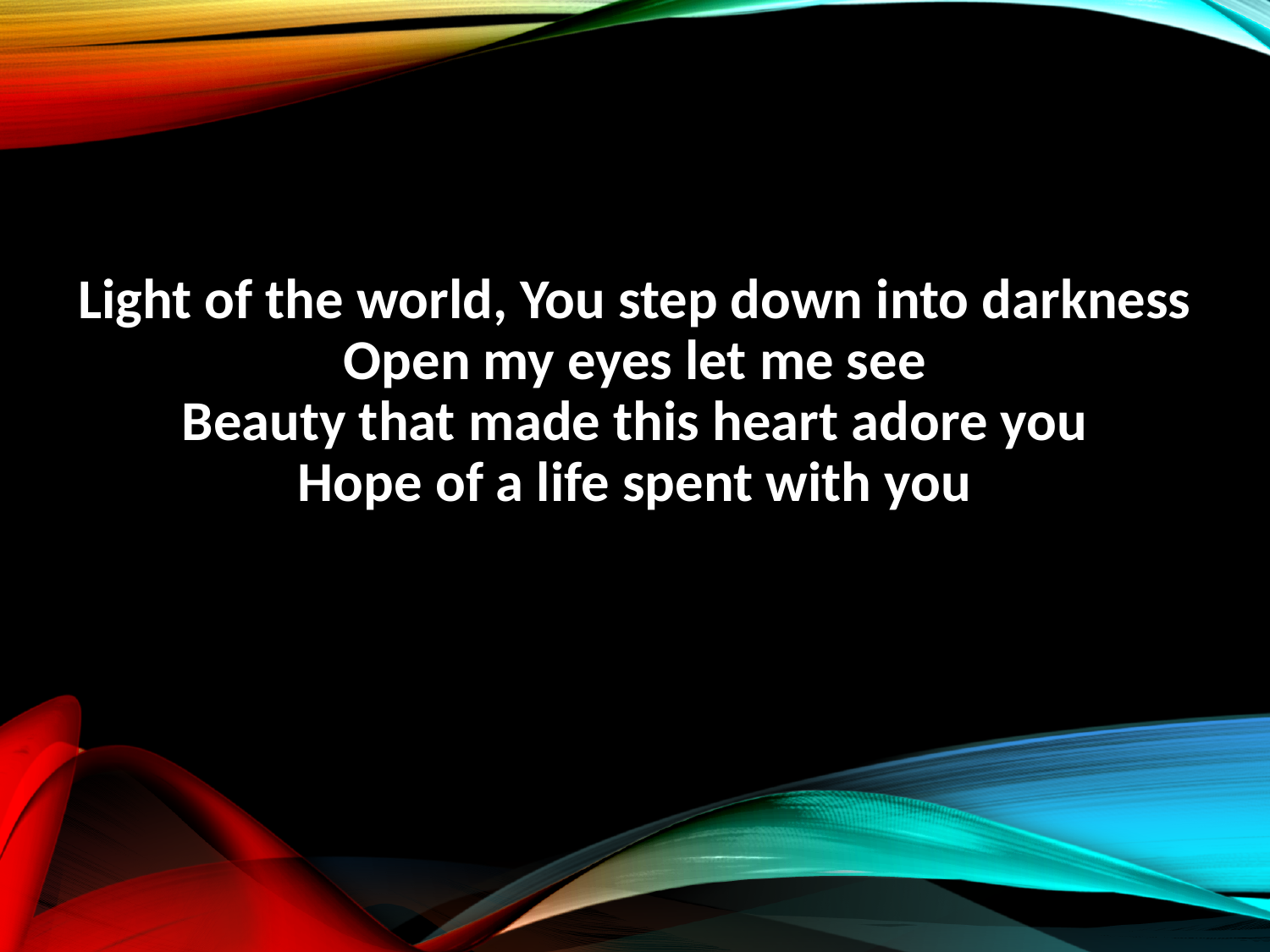

Light of the world, You step down into darkness
Open my eyes let me see
Beauty that made this heart adore you
Hope of a life spent with you